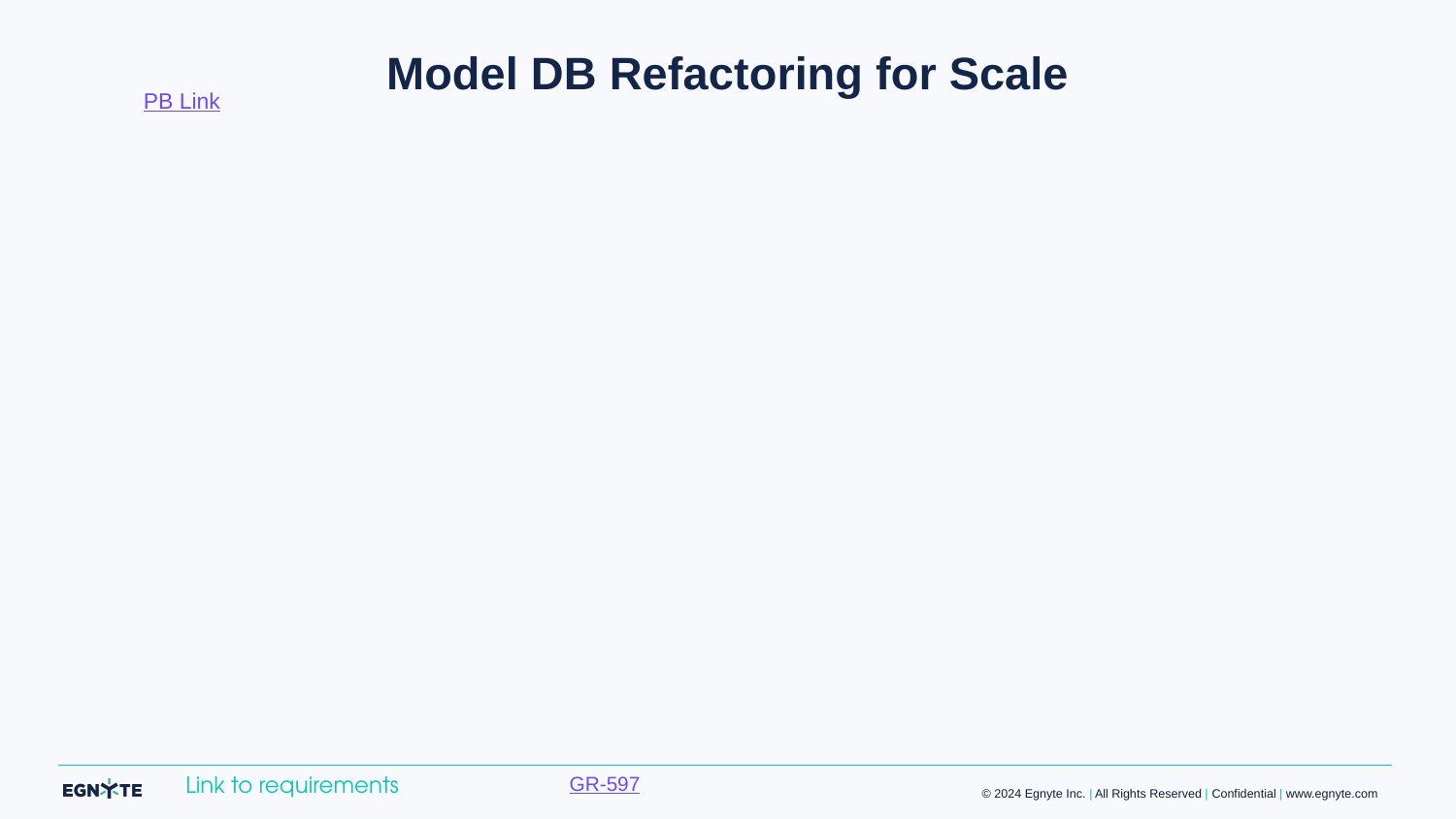

PB Link
# Model DB Refactoring for Scale

GR-597
Link to requirements